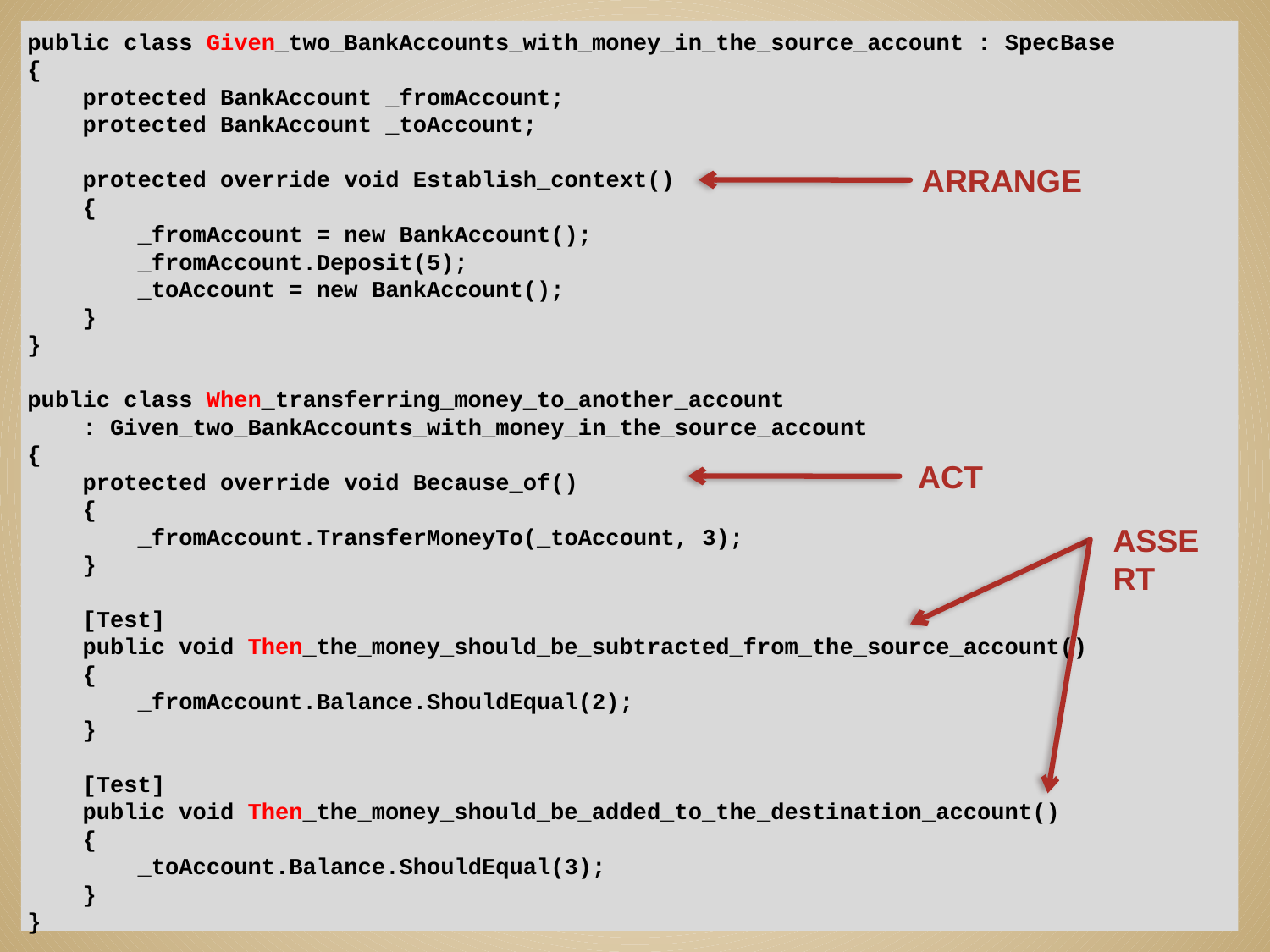

public class Given_two_BankAccounts_with_money_in_the_source_account : SpecBase
{
    protected BankAccount _fromAccount;
    protected BankAccount _toAccount;

    protected override void Establish_context()
    {
        _fromAccount = new BankAccount();
        _fromAccount.Deposit(5);
        _toAccount = new BankAccount();
    }
}

public class When_transferring_money_to_another_account
    : Given_two_BankAccounts_with_money_in_the_source_account
{
    protected override void Because_of()
    {
        _fromAccount.TransferMoneyTo(_toAccount, 3);
    }

    [Test]
    public void Then_the_money_should_be_subtracted_from_the_source_account()
    {
        _fromAccount.Balance.ShouldEqual(2);
    }

    [Test]
    public void Then_the_money_should_be_added_to_the_destination_account()
    {
        _toAccount.Balance.ShouldEqual(3);
    }
}
ARRANGE
ACT
ASSERT